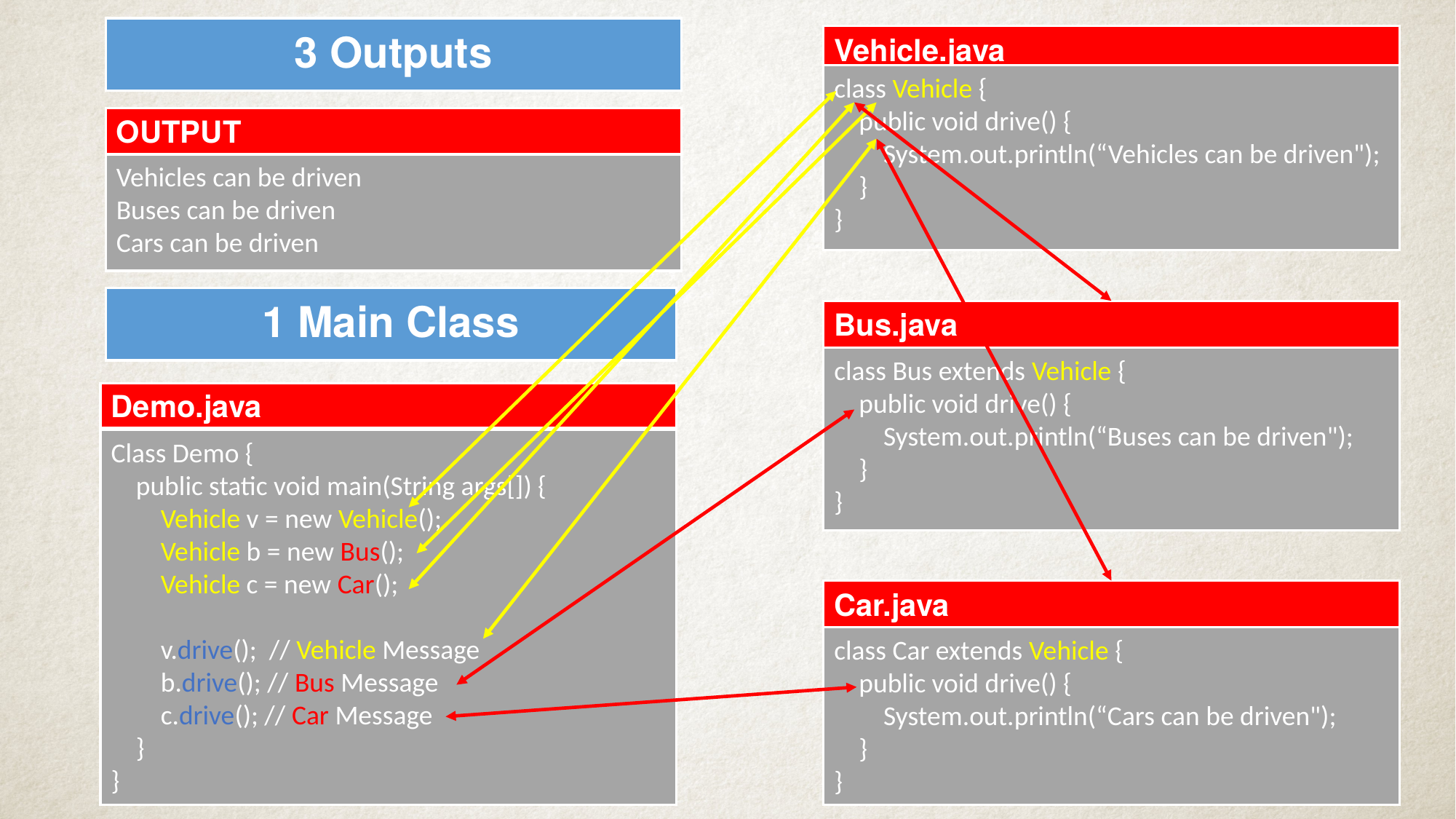

3 Outputs
Vehicle.java
class Vehicle {
    public void drive() {
        System.out.println(“Vehicles can be driven");
    }
}
OUTPUT
Vehicles can be driven
Buses can be driven
Cars can be driven
1 Main Class
Bus.java
class Bus extends Vehicle {
    public void drive() {
        System.out.println(“Buses can be driven");
    }
}

Demo.java
Class Demo {
    public static void main(String args[]) {
        Vehicle v = new Vehicle();
        Vehicle b = new Bus();
        Vehicle c = new Car();

        v.drive();  // Vehicle Message
        b.drive(); // Bus Message
        c.drive(); // Car Message
    }
}
Car.java
class Car extends Vehicle {
    public void drive() {
        System.out.println(“Cars can be driven");
    }
}